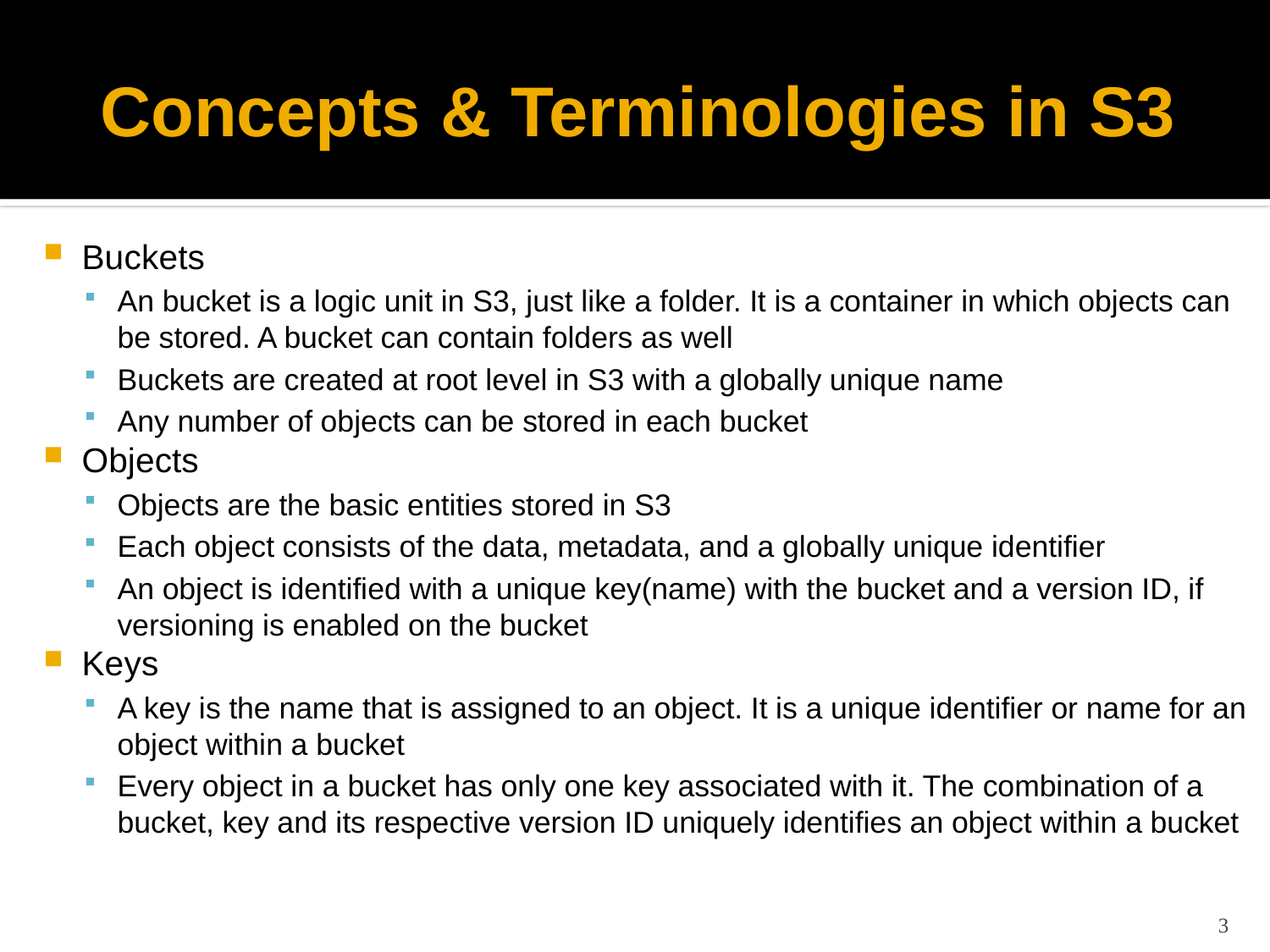

# Concepts & Terminologies in S3
Buckets
An bucket is a logic unit in S3, just like a folder. It is a container in which objects can be stored. A bucket can contain folders as well
Buckets are created at root level in S3 with a globally unique name
Any number of objects can be stored in each bucket
Objects
Objects are the basic entities stored in S3
Each object consists of the data, metadata, and a globally unique identifier
An object is identified with a unique key(name) with the bucket and a version ID, if versioning is enabled on the bucket
Keys
A key is the name that is assigned to an object. It is a unique identifier or name for an object within a bucket
Every object in a bucket has only one key associated with it. The combination of a bucket, key and its respective version ID uniquely identifies an object within a bucket
3